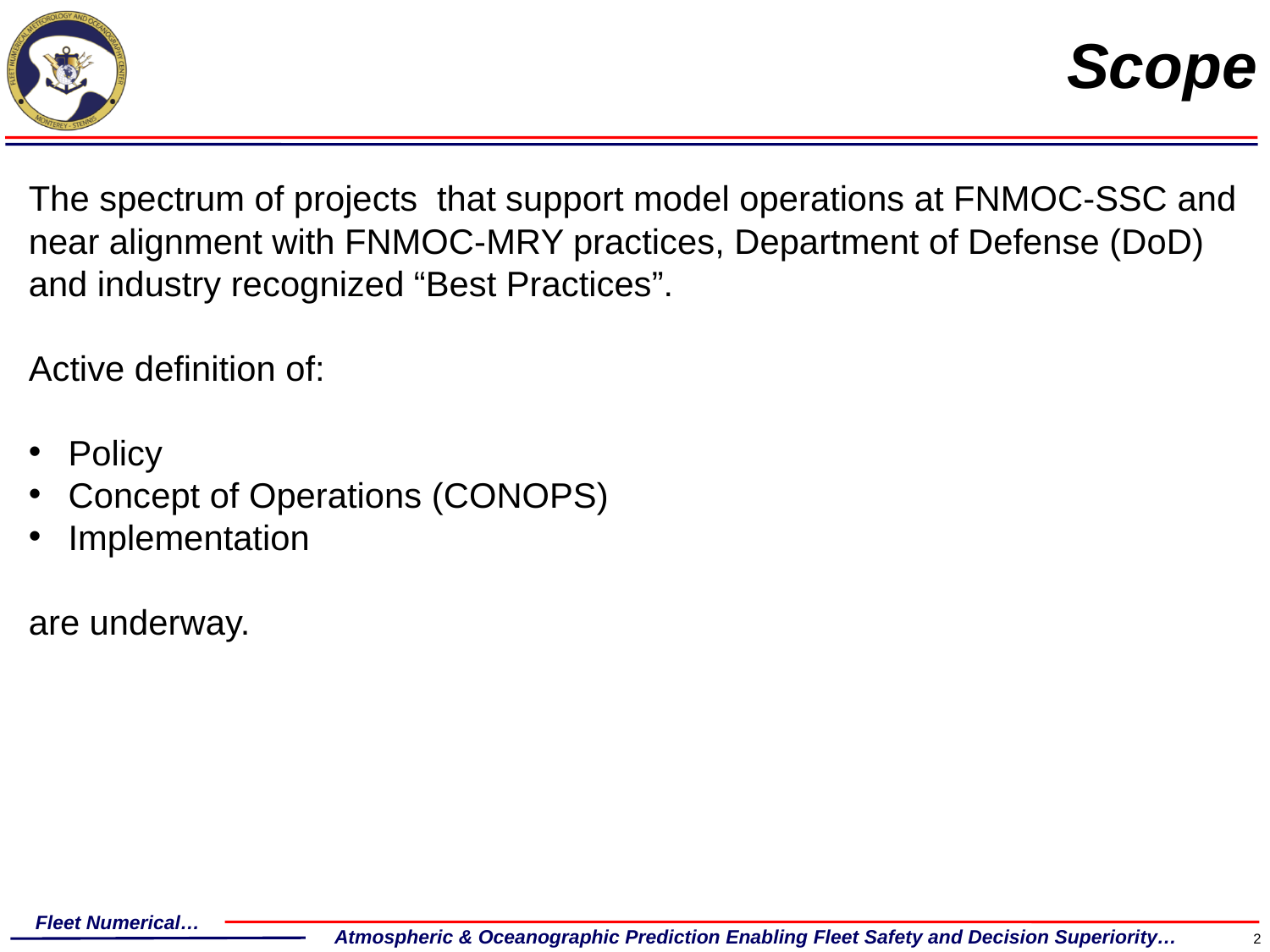

# Scope
The spectrum of projects  that support model operations at FNMOC-SSC and near alignment with FNMOC-MRY practices, Department of Defense (DoD) and industry recognized “Best Practices”.

Active definition of:

Policy
Concept of Operations (CONOPS)
Implementation

are underway.

2